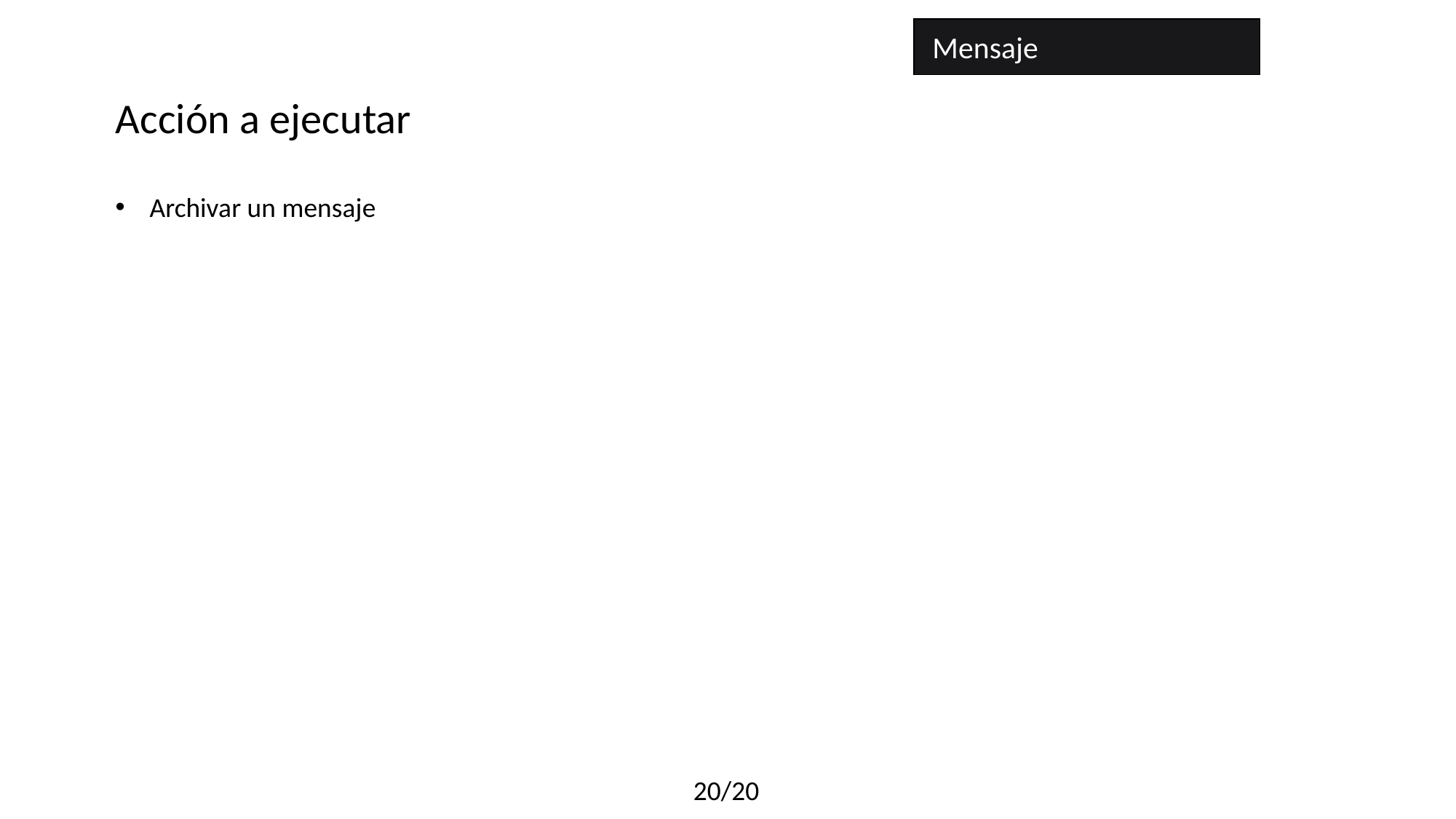

Mensaje
Acción a ejecutar

Archivar un mensaje
20/20